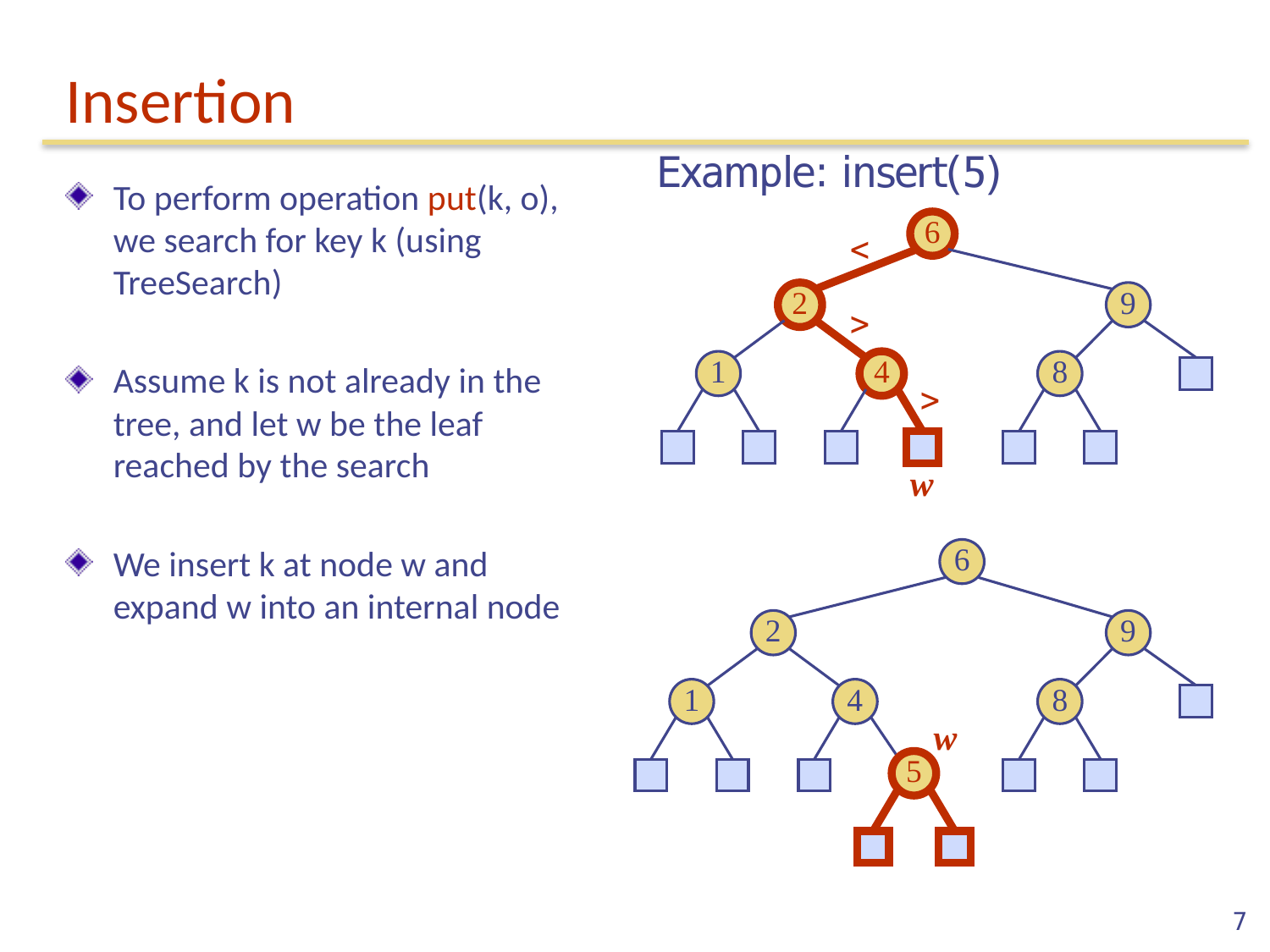

# Insertion
Example: insert(5)
To perform operation put(k, o), we search for key k (using TreeSearch)

Assume k is not already in the tree, and let w be the leaf reached by the search

We insert k at node w and expand w into an internal node

6
<
2
9
>
1
4
8

>

w
6
2
9
1
4
8

w
5

7